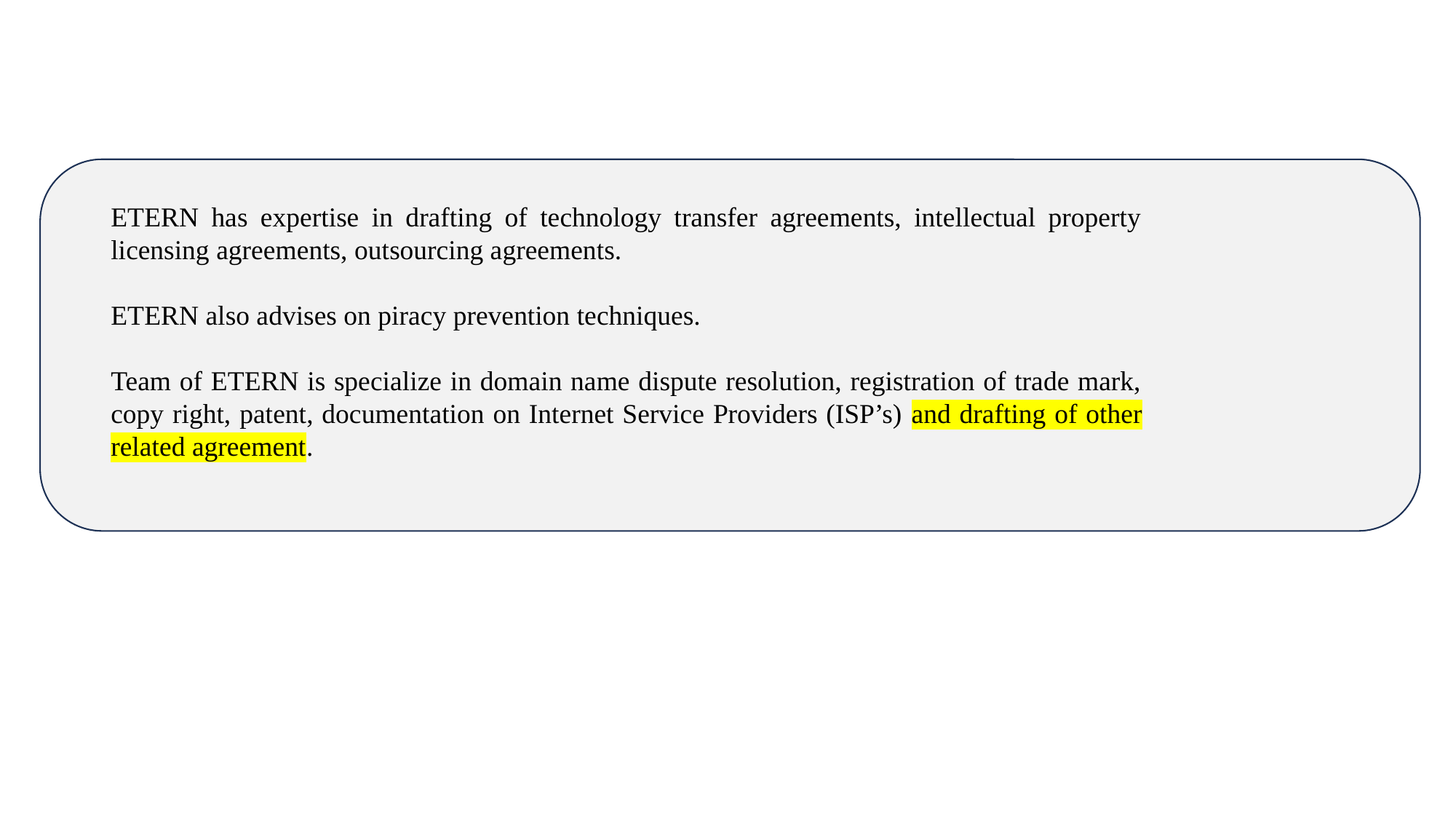

ETERN has expertise in drafting of technology transfer agreements, intellectual property licensing agreements, outsourcing agreements.

ETERN also advises on piracy prevention techniques.

Team of ETERN is specialize in domain name dispute resolution, registration of trade mark, copy right, patent, documentation on Internet Service Providers (ISP’s) and drafting of other related agreement.